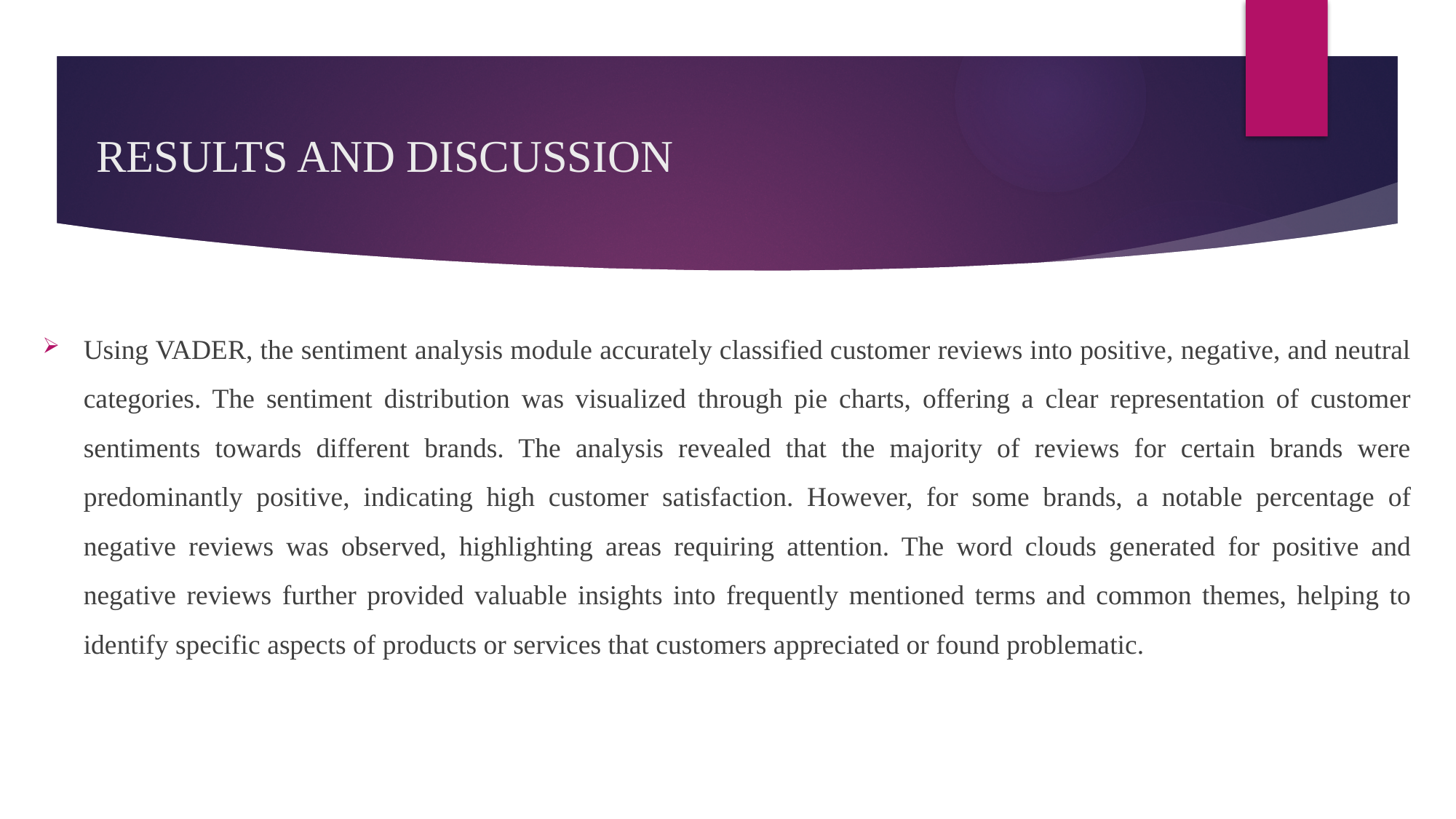

# RESULTS AND DISCUSSION
Using VADER, the sentiment analysis module accurately classified customer reviews into positive, negative, and neutral categories. The sentiment distribution was visualized through pie charts, offering a clear representation of customer sentiments towards different brands. The analysis revealed that the majority of reviews for certain brands were predominantly positive, indicating high customer satisfaction. However, for some brands, a notable percentage of negative reviews was observed, highlighting areas requiring attention. The word clouds generated for positive and negative reviews further provided valuable insights into frequently mentioned terms and common themes, helping to identify specific aspects of products or services that customers appreciated or found problematic.